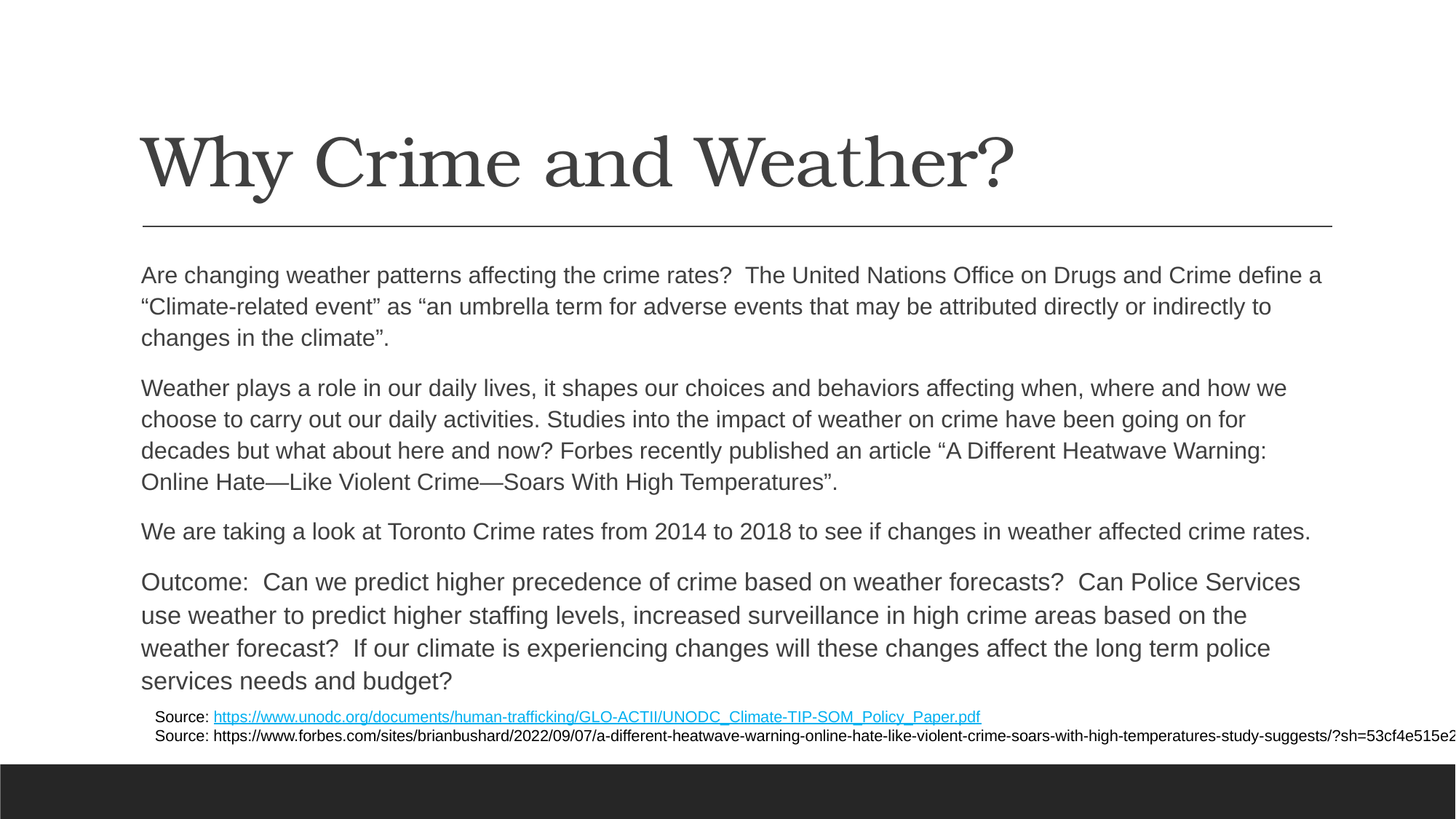

# Why Crime and Weather?
Are changing weather patterns affecting the crime rates?  The United Nations Office on Drugs and Crime define a “Climate-related event” as “an umbrella term for adverse events that may be attributed directly or indirectly to changes in the climate”.
Weather plays a role in our daily lives, it shapes our choices and behaviors affecting when, where and how we choose to carry out our daily activities. Studies into the impact of weather on crime have been going on for decades but what about here and now? Forbes recently published an article “A Different Heatwave Warning: Online Hate—Like Violent Crime—Soars With High Temperatures”.
We are taking a look at Toronto Crime rates from 2014 to 2018 to see if changes in weather affected crime rates.
Outcome:  Can we predict higher precedence of crime based on weather forecasts?  Can Police Services use weather to predict higher staffing levels, increased surveillance in high crime areas based on the weather forecast?  If our climate is experiencing changes will these changes affect the long term police services needs and budget?
Source: https://www.unodc.org/documents/human-trafficking/GLO-ACTII/UNODC_Climate-TIP-SOM_Policy_Paper.pdf
Source: https://www.forbes.com/sites/brianbushard/2022/09/07/a-different-heatwave-warning-online-hate-like-violent-crime-soars-with-high-temperatures-study-suggests/?sh=53cf4e515e2f